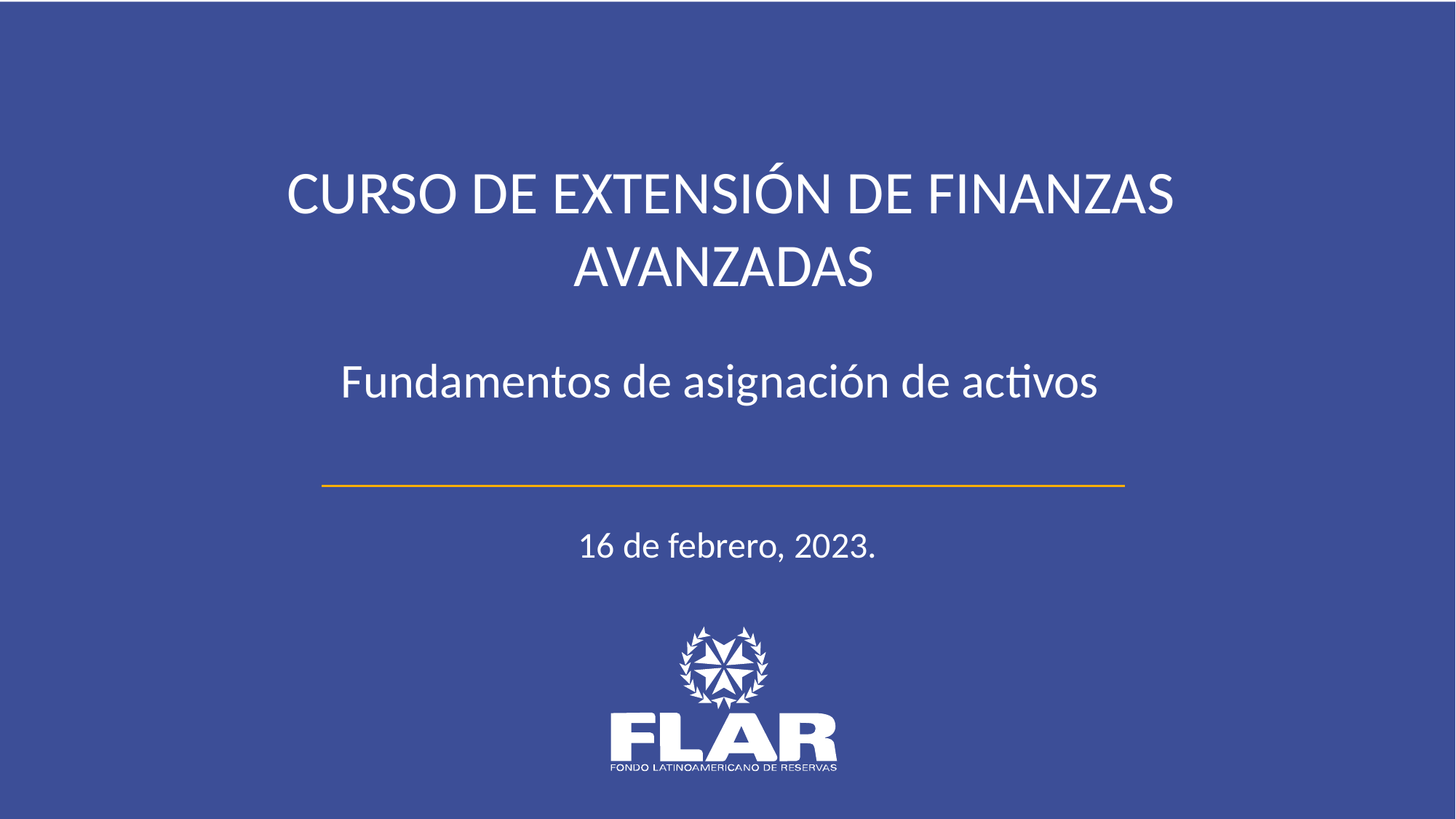

Situación financiera del FLAR e
Informe de los auditores externos al
31 de diciembre de 2022
CURSO DE EXTENSIÓN DE FINANZAS AVANZADAS
Fundamentos de asignación de activos
Comité de Auditoría

Bogotá DC, 8 de marzo de 2022

DCA-12.01.21.
16 de febrero, 2023.

www.flar.net